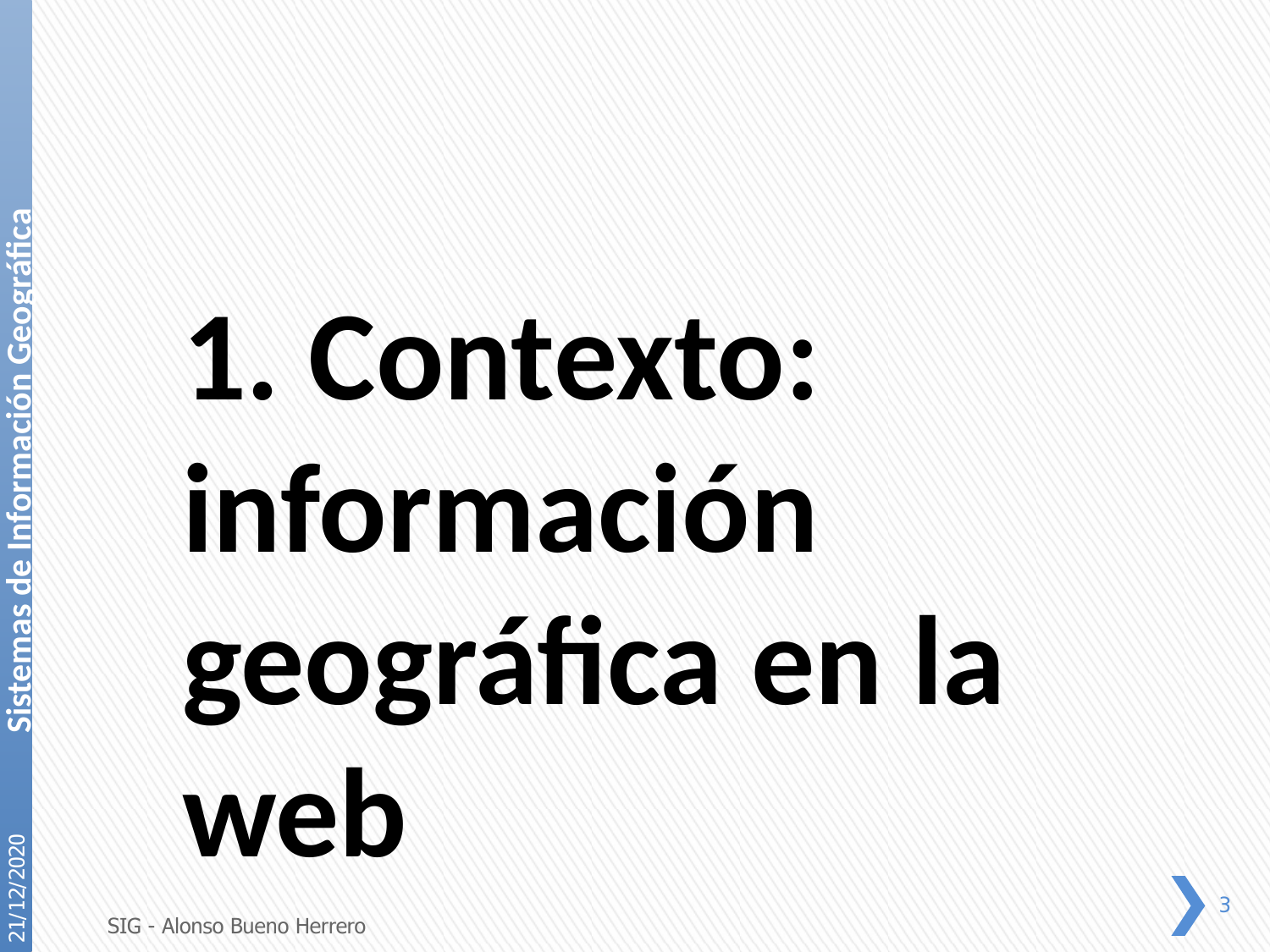

# 1. Contexto: información geográfica en la web
21/12/2020
3
SIG - Alonso Bueno Herrero